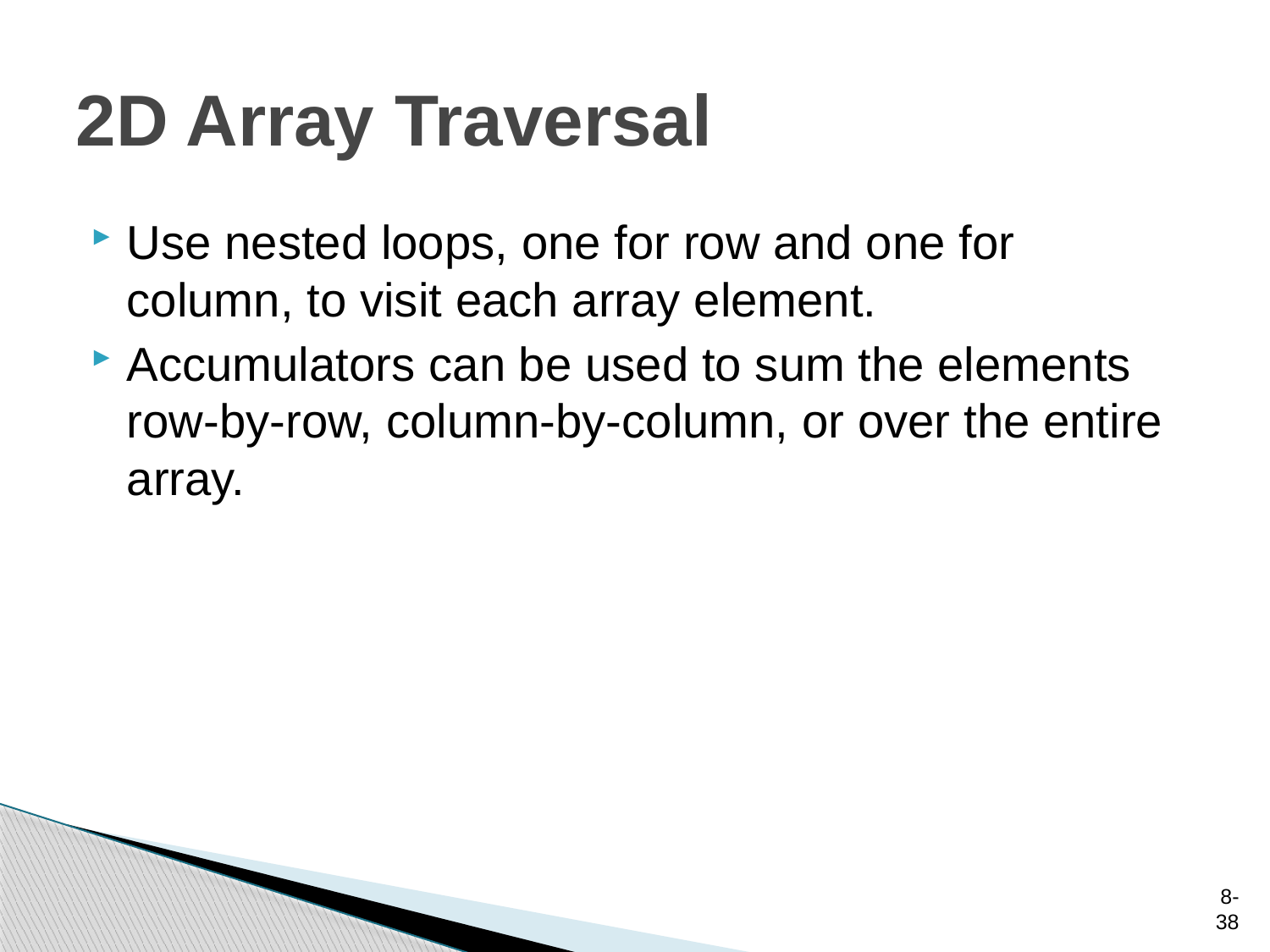

# 2D Array Traversal
Use nested loops, one for row and one for column, to visit each array element.
Accumulators can be used to sum the elements row-by-row, column-by-column, or over the entire array.
8-38